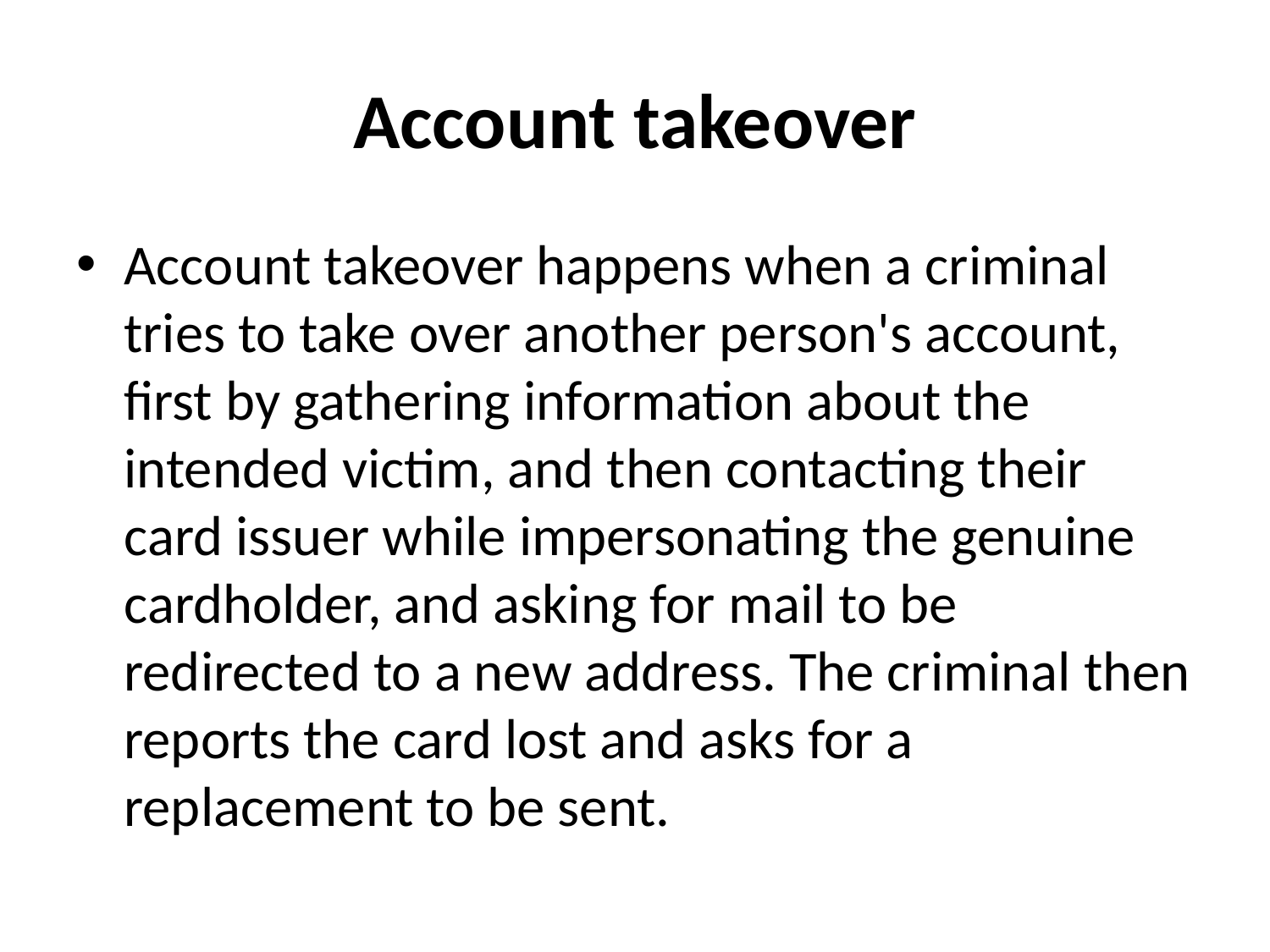

# Account takeover
Account takeover happens when a criminal tries to take over another person's account, first by gathering information about the intended victim, and then contacting their card issuer while impersonating the genuine cardholder, and asking for mail to be redirected to a new address. The criminal then reports the card lost and asks for a replacement to be sent.